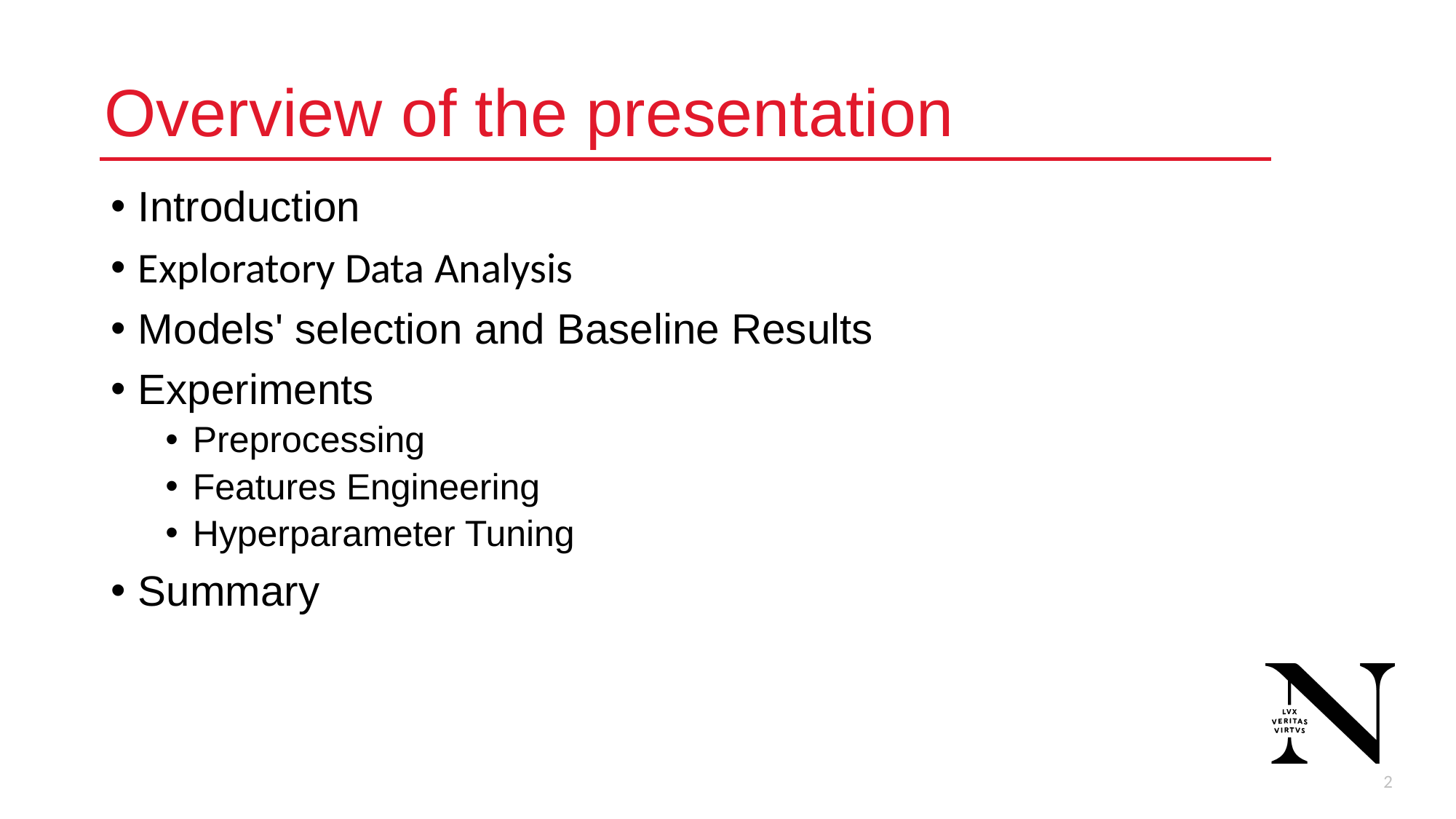

# Overview of the presentation
Introduction
Exploratory Data Analysis
Models' selection and Baseline Results
Experiments
Preprocessing
Features Engineering
Hyperparameter Tuning
Summary
2